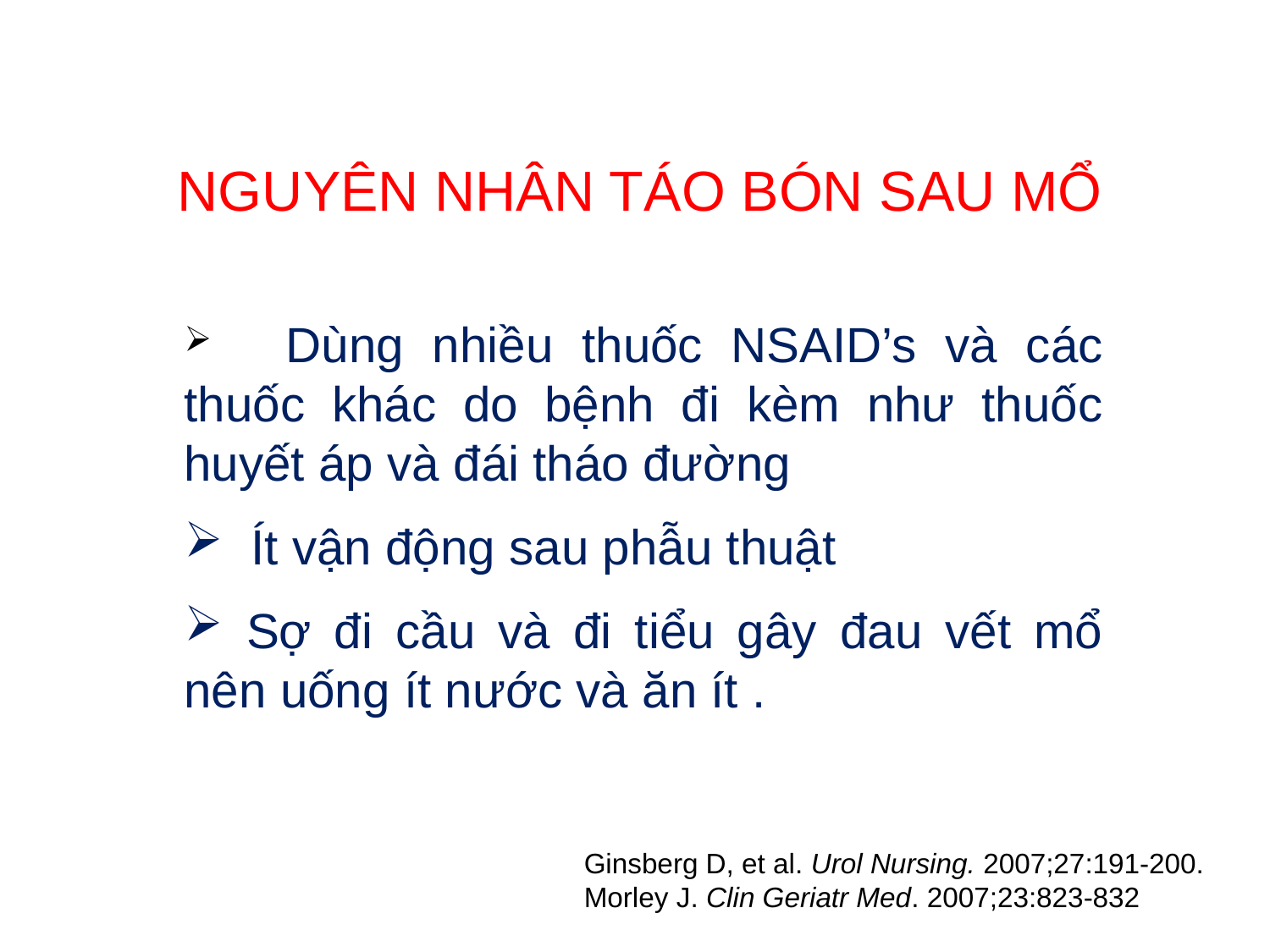

NGUYÊN NHÂN TÁO BÓN SAU MỔ
1929
1940
2010
   Dùng nhiều thuốc NSAID’s và các thuốc khác do bệnh đi kèm như thuốc huyết áp và đái tháo đường
  Ít vận động sau phẫu thuật
 Sợ đi cầu và đi tiểu gây đau vết mổ nên uống ít nước và ăn ít .
Ginsberg D, et al. Urol Nursing. 2007;27:191-200.
Morley J. Clin Geriatr Med. 2007;23:823-832